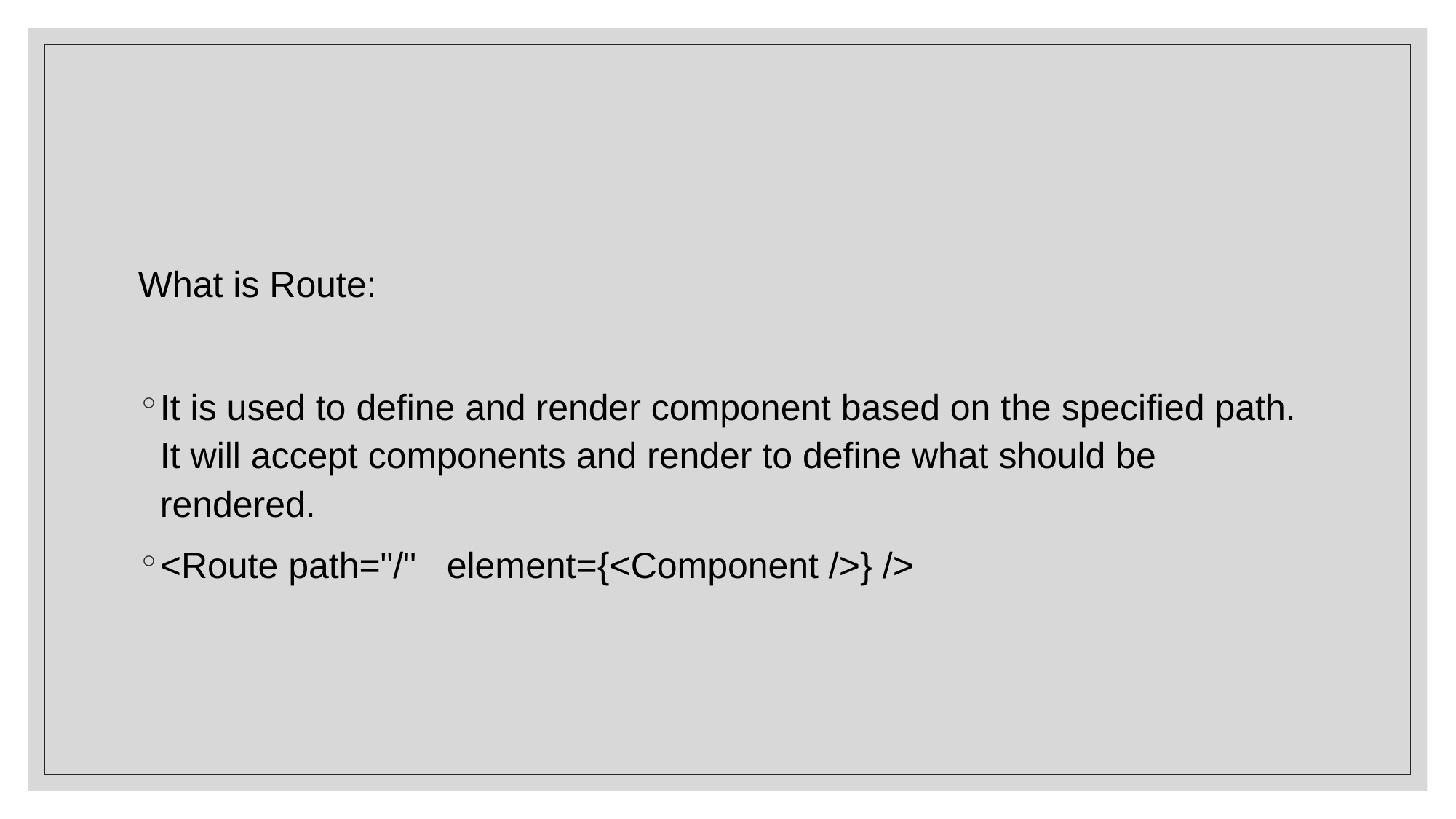

What is Route:

It is used to define and render component based on the specified path. It will accept components and render to define what should be rendered.
<Route path="/"   element={<Component />} />